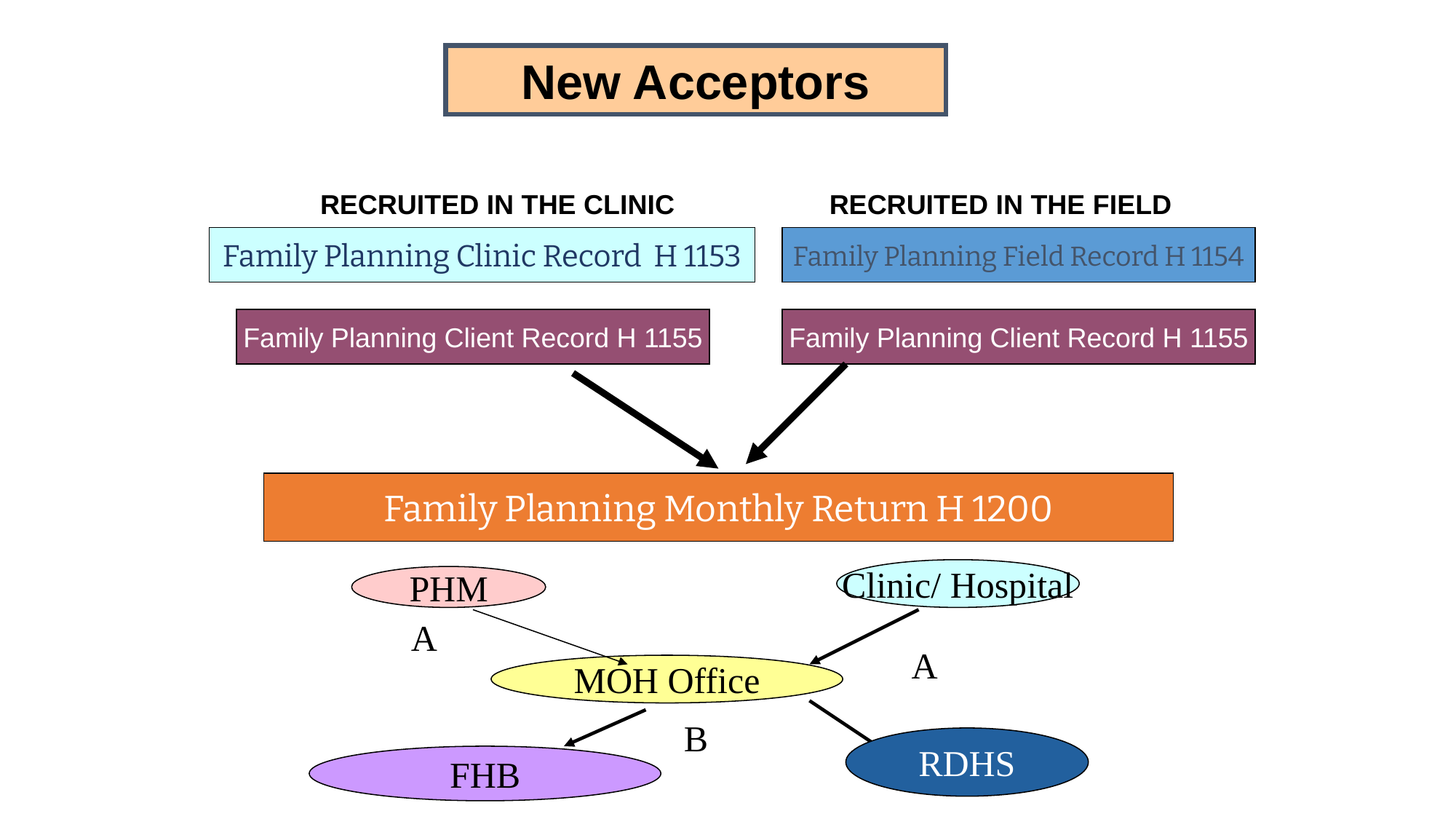

New Acceptors

RECRUITED IN THE CLINIC
RECRUITED IN THE FIELD
Family Planning Clinic Record  H 1153
Family Planning Field Record H 1154
Family Planning Client Record H 1155
Family Planning Client Record H 1155

Family Planning Monthly Return H 1200
Clinic/ Hospital
PHM
A

A
MOH Office

B
RDHS
FHB